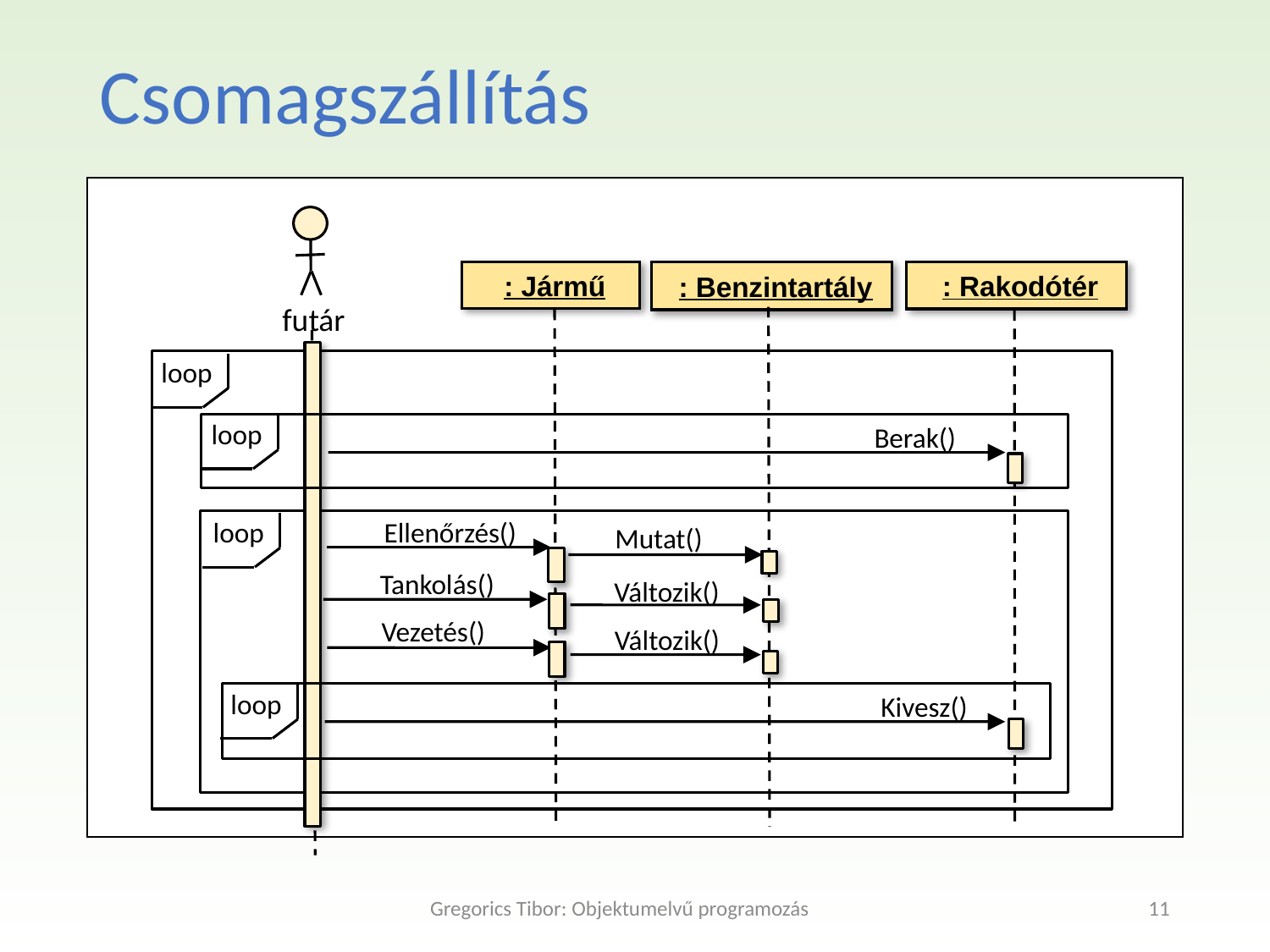

Csomagszállítás

 : Jármű
 : Benzintartály
 : Rakodótér

futár

loop

loop
Berak()

Ellenőrzés()
loop

Mutat()

Tankolás()
Változik()

Vezetés()
Változik()

loop
Kivesz()

Gregorics Tibor: Objektumelvű programozás
11